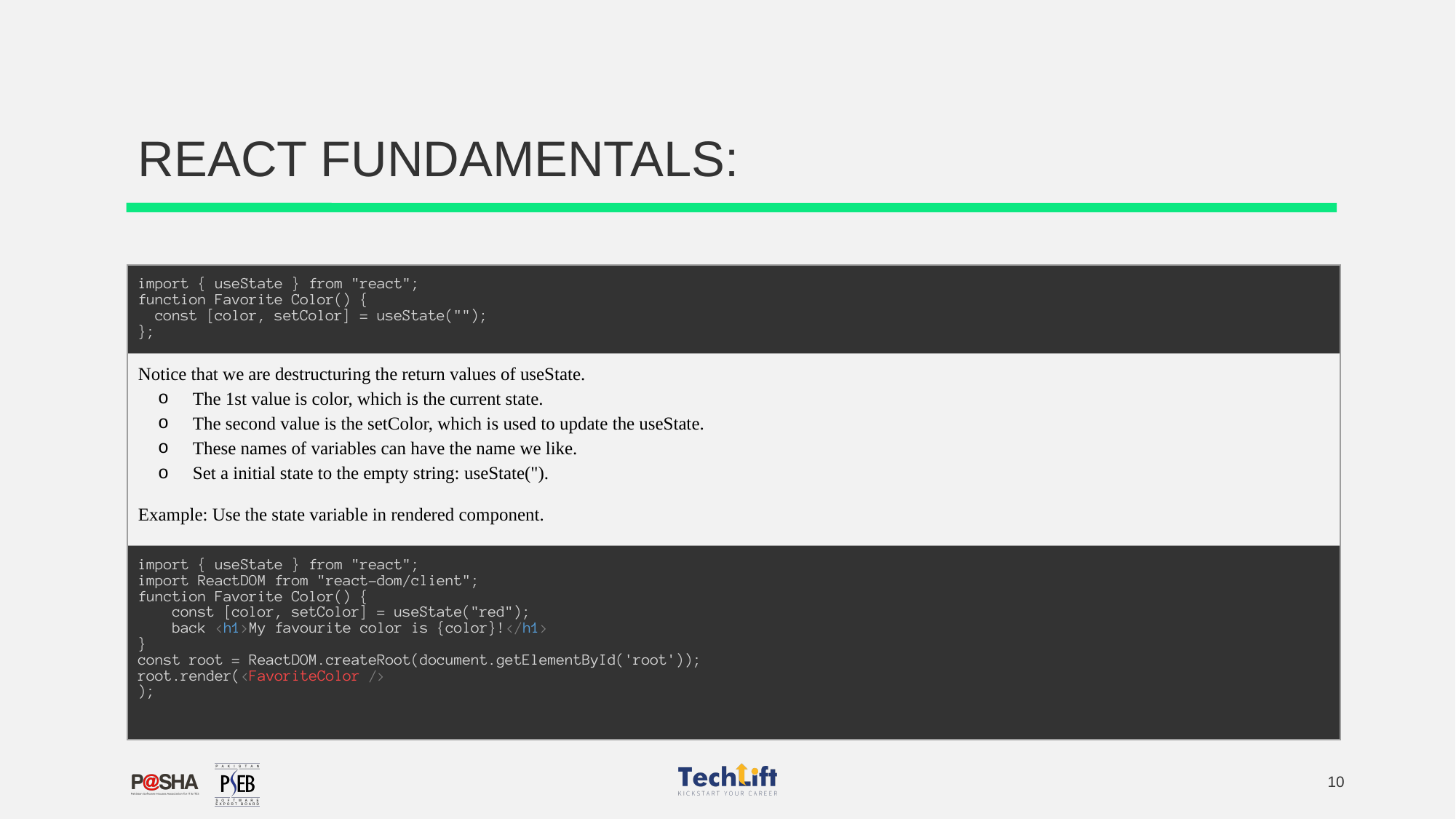

# REACT FUNDAMENTALS:
| import { useState } from "react";   function Favorite Color() {     const [color, setColor] = useState("");   }; |
| --- |
| Notice that we are destructuring the return values of useState. The 1st value is color, which is the current state. The second value is the setColor, which is used to update the useState. These names of variables can have the name we like. Set a initial state to the empty string: useState("). Example: Use the state variable in rendered component. |
| import { useState } from "react";   import ReactDOM from "react-dom/client";   function Favorite Color() {       const [color, setColor] = useState("red");       back <h1>My favourite color is {color}!</h1>   }   const root = ReactDOM.createRoot(document.getElementById('root'));   root.render(<FavoriteColor />   ); |
10